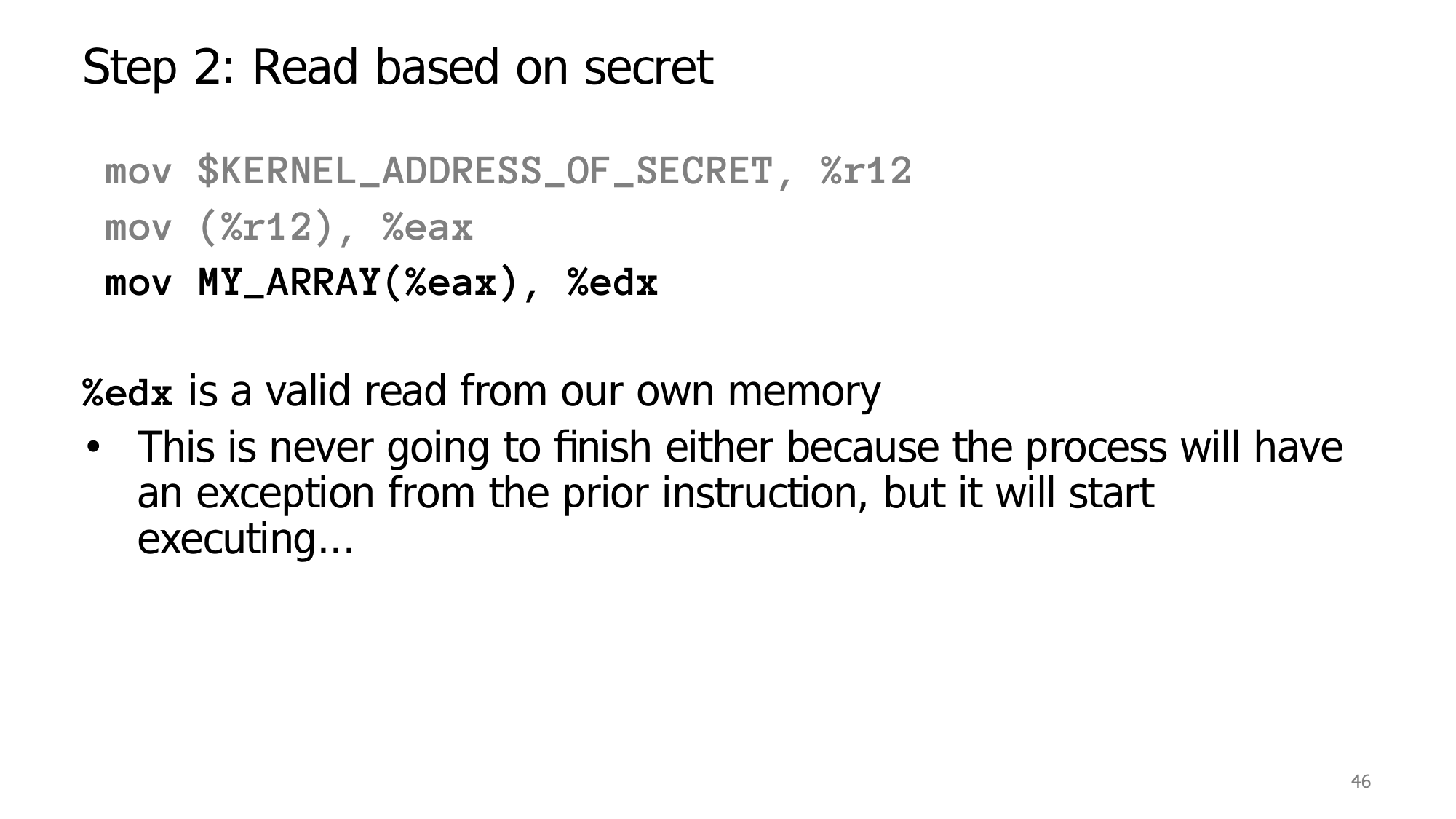

# Step 2: Read based on secret
 mov $KERNEL_ADDRESS_OF_SECRET, %r12
 mov (%r12), %eax
 mov MY_ARRAY(%eax), %edx

%edx is a valid read from our own memory
This is never going to finish either because the process will have an exception from the prior instruction, but it will start executing...
46